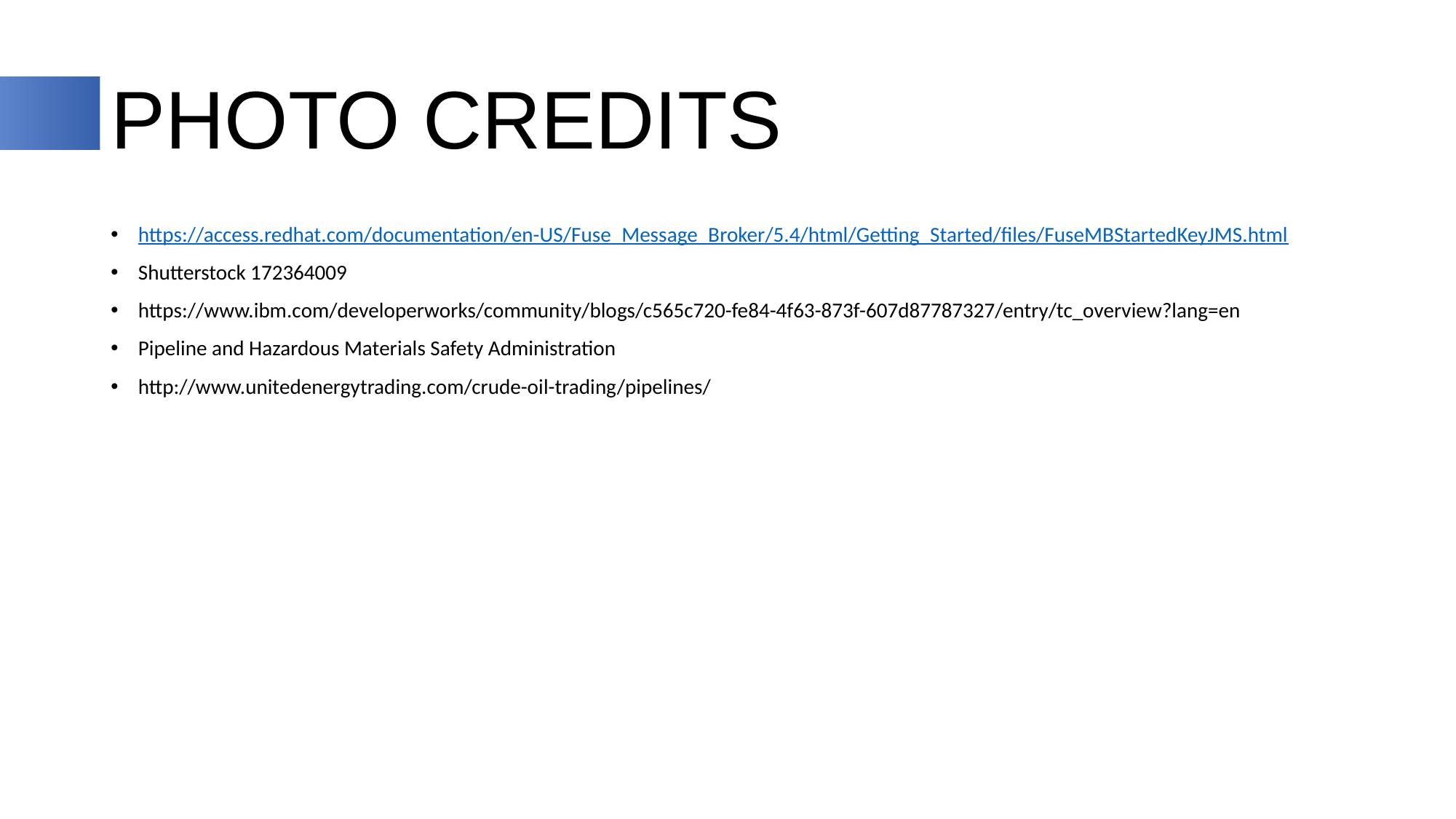

# Photo Credits
https://access.redhat.com/documentation/en-US/Fuse_Message_Broker/5.4/html/Getting_Started/files/FuseMBStartedKeyJMS.html
Shutterstock 172364009
https://www.ibm.com/developerworks/community/blogs/c565c720-fe84-4f63-873f-607d87787327/entry/tc_overview?lang=en
Pipeline and Hazardous Materials Safety Administration
http://www.unitedenergytrading.com/crude-oil-trading/pipelines/